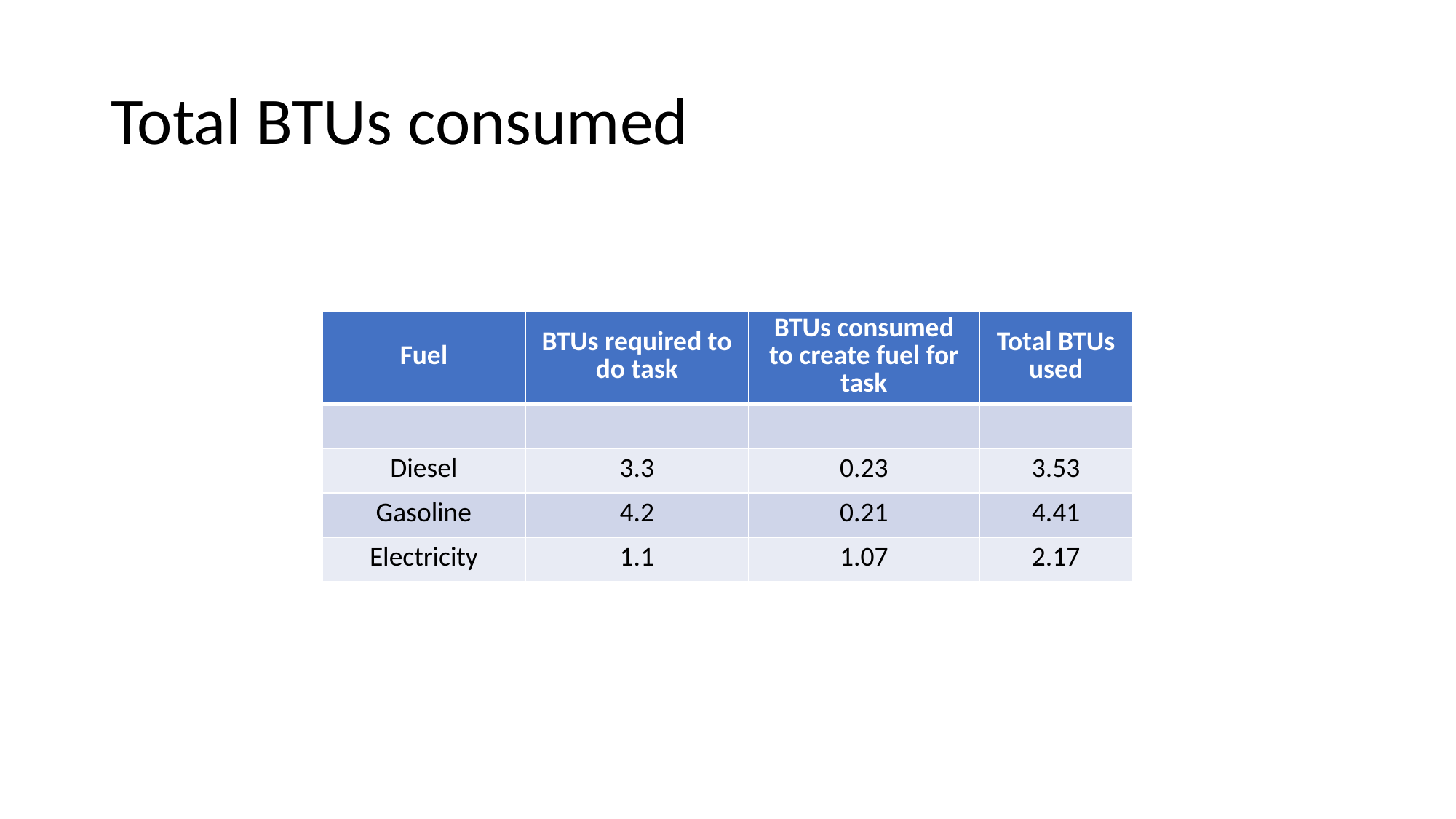

# Total BTUs consumed
| Fuel | BTUs required to do task | BTUs consumed to create fuel for task | Total BTUs used |
| --- | --- | --- | --- |
|  |  |  |  |
| Diesel | 3.3 | 0.23 | 3.53 |
| Gasoline | 4.2 | 0.21 | 4.41 |
| Electricity | 1.1 | 1.07 | 2.17 |